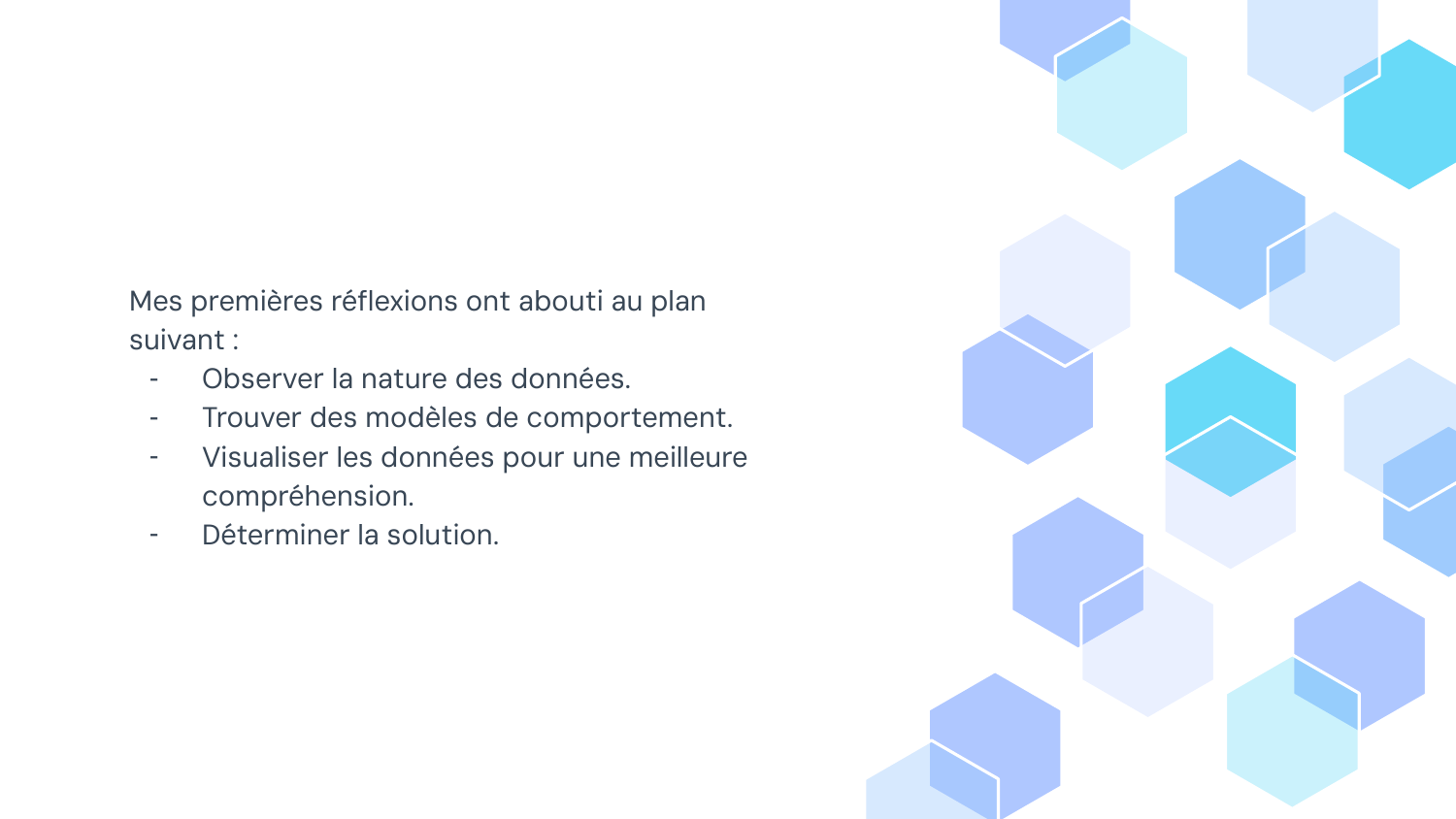

Mes premières réflexions ont abouti au plan suivant :
Observer la nature des données.
Trouver des modèles de comportement.
Visualiser les données pour une meilleure compréhension.
Déterminer la solution.